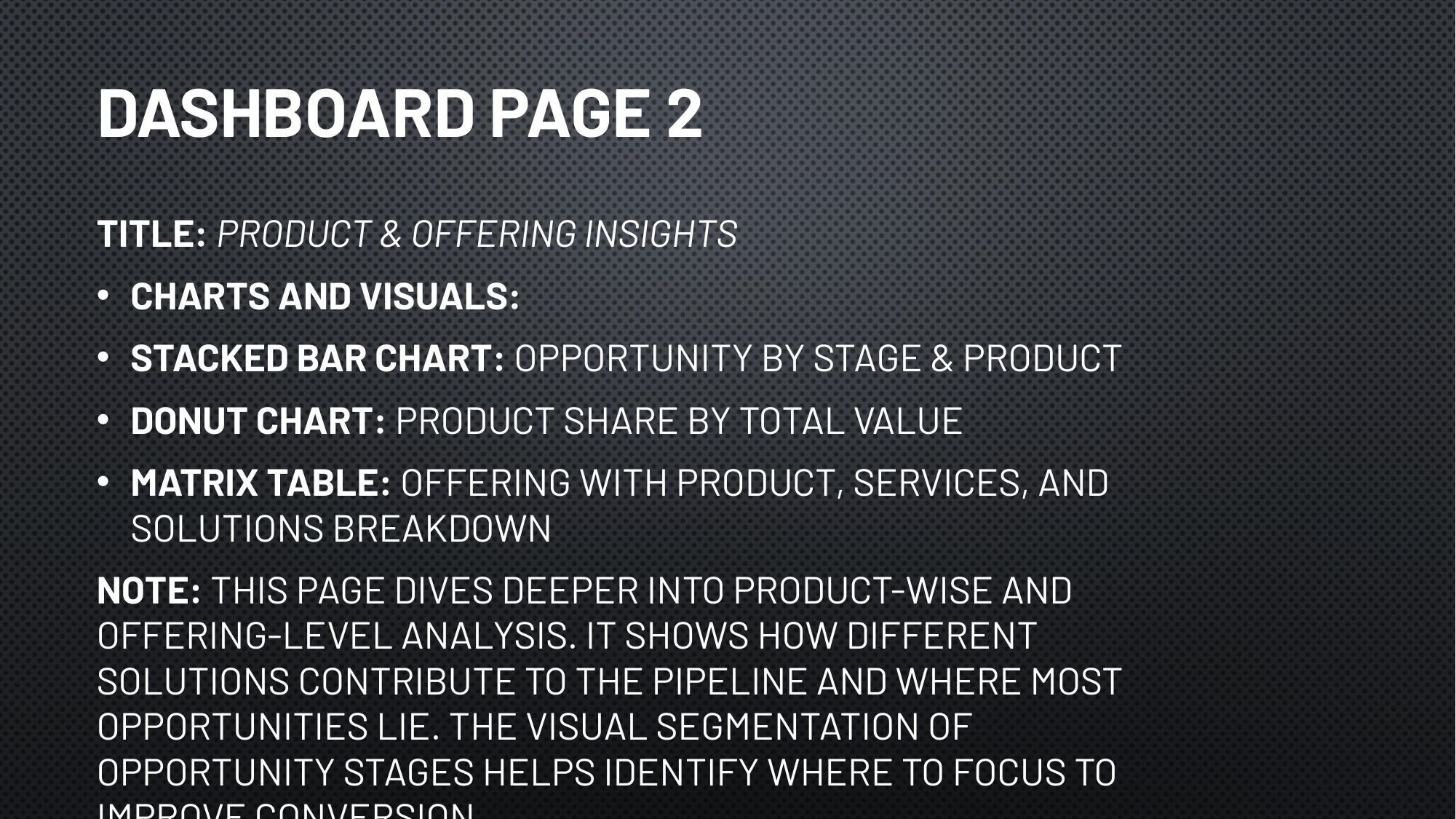

# Dashboard Page 2
Title: Product & Offering Insights
Charts and Visuals:
Stacked Bar Chart: Opportunity by Stage & Product
Donut Chart: Product Share by Total Value
Matrix Table: Offering with Product, Services, and Solutions Breakdown
Note: This page dives deeper into product-wise and offering-level analysis. It shows how different solutions contribute to the pipeline and where most opportunities lie. The visual segmentation of opportunity stages helps identify where to focus to improve conversion.